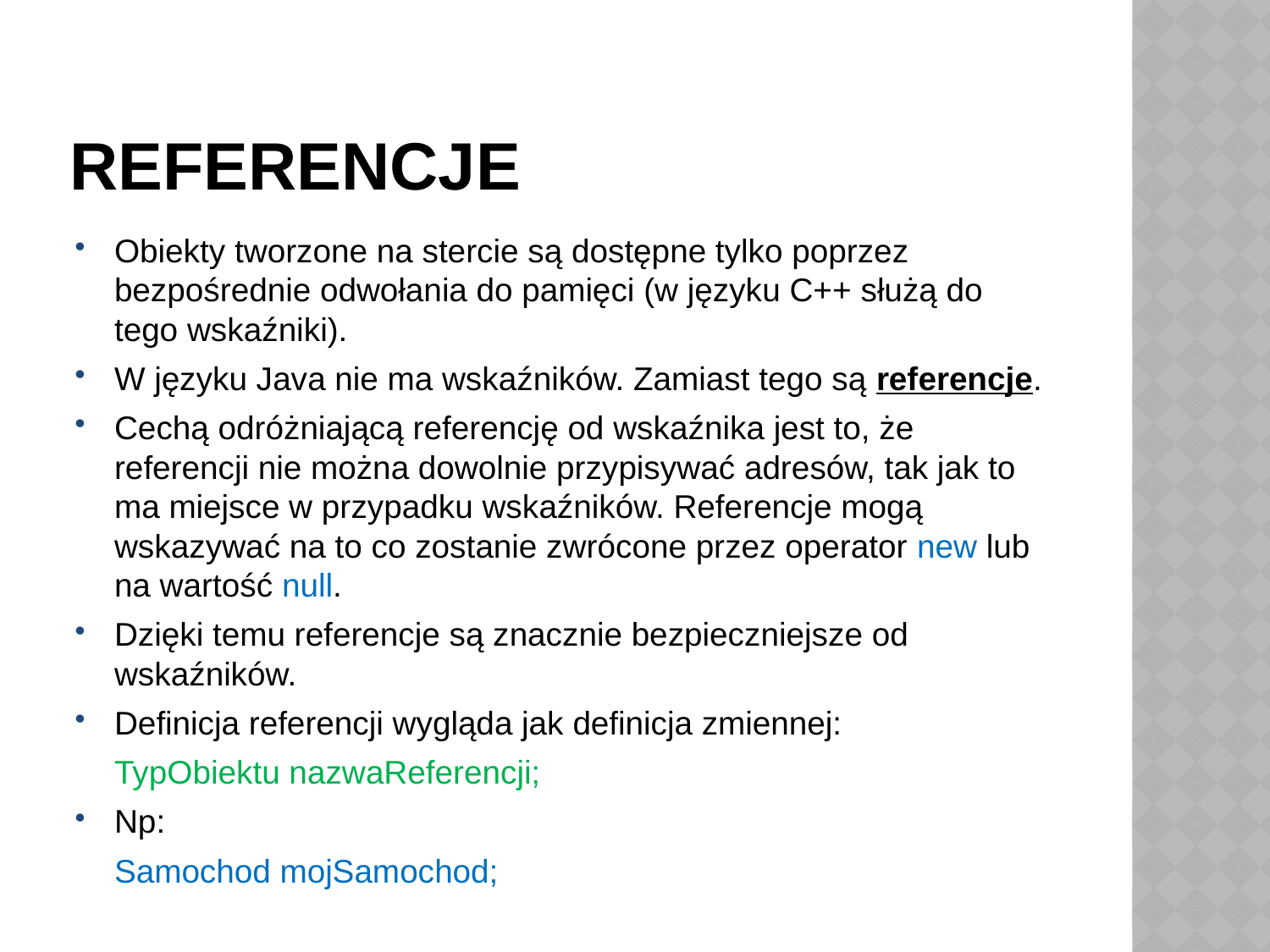

# Referencje
Obiekty tworzone na stercie są dostępne tylko poprzez bezpośrednie odwołania do pamięci (w języku C++ służą do tego wskaźniki).
W języku Java nie ma wskaźników. Zamiast tego są referencje.
Cechą odróżniającą referencję od wskaźnika jest to, że referencji nie można dowolnie przypisywać adresów, tak jak to ma miejsce w przypadku wskaźników. Referencje mogą wskazywać na to co zostanie zwrócone przez operator new lub na wartość null.
Dzięki temu referencje są znacznie bezpieczniejsze od wskaźników.
Definicja referencji wygląda jak definicja zmiennej:
	TypObiektu nazwaReferencji;
Np:
	Samochod mojSamochod;